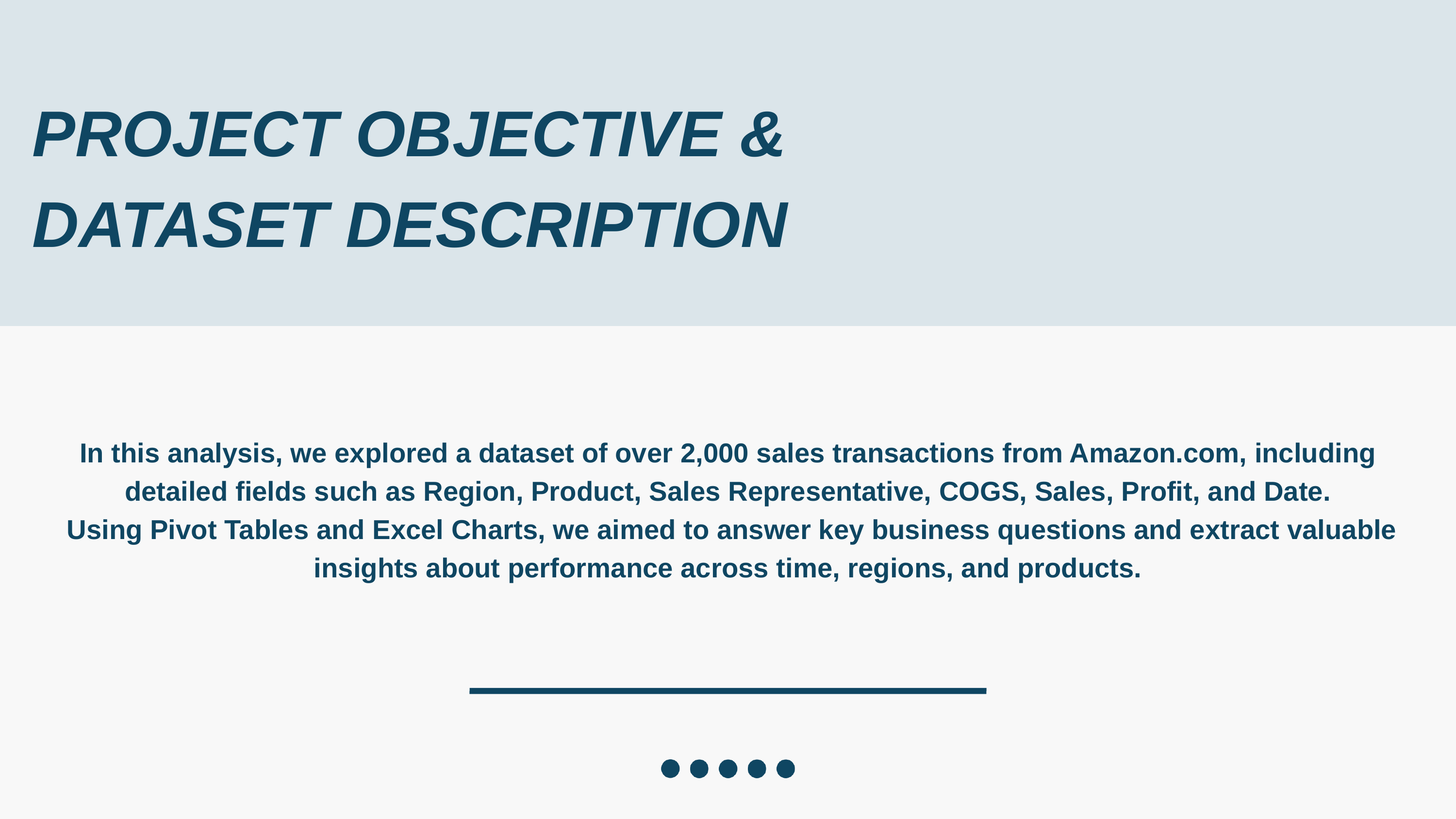

PROJECT OBJECTIVE & DATASET DESCRIPTION

In this analysis, we explored a dataset of over 2,000 sales transactions from Amazon.com, including detailed fields such as Region, Product, Sales Representative, COGS, Sales, Profit, and Date.
 Using Pivot Tables and Excel Charts, we aimed to answer key business questions and extract valuable insights about performance across time, regions, and products.